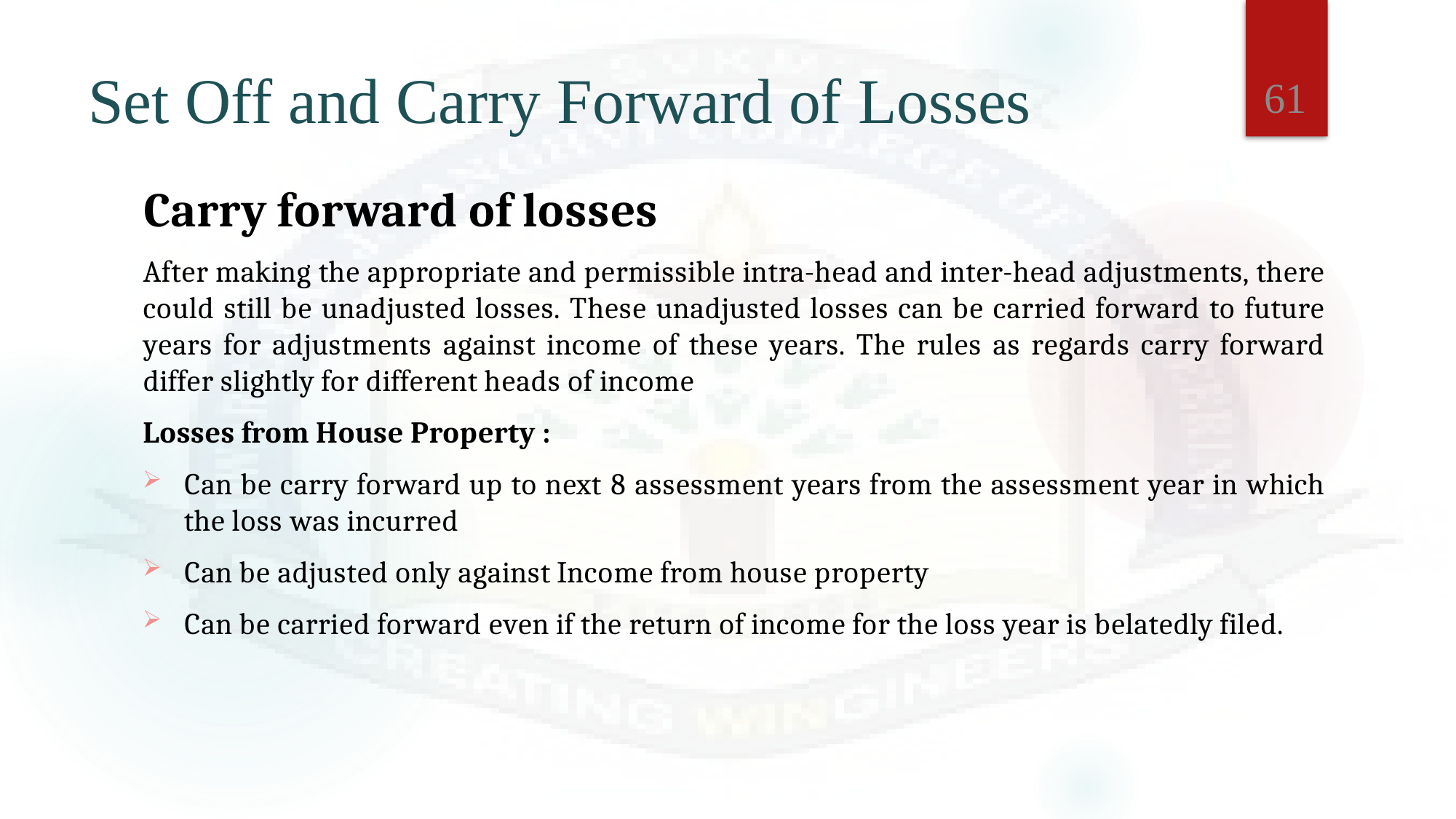

61
# Set Off and Carry Forward of Losses
Carry forward of losses
After making the appropriate and permissible intra-head and inter-head adjustments, there could still be unadjusted losses. These unadjusted losses can be carried forward to future years for adjustments against income of these years. The rules as regards carry forward differ slightly for different heads of income
Losses from House Property :
Can be carry forward up to next 8 assessment years from the assessment year in which the loss was incurred
Can be adjusted only against Income from house property
Can be carried forward even if the return of income for the loss year is belatedly filed.